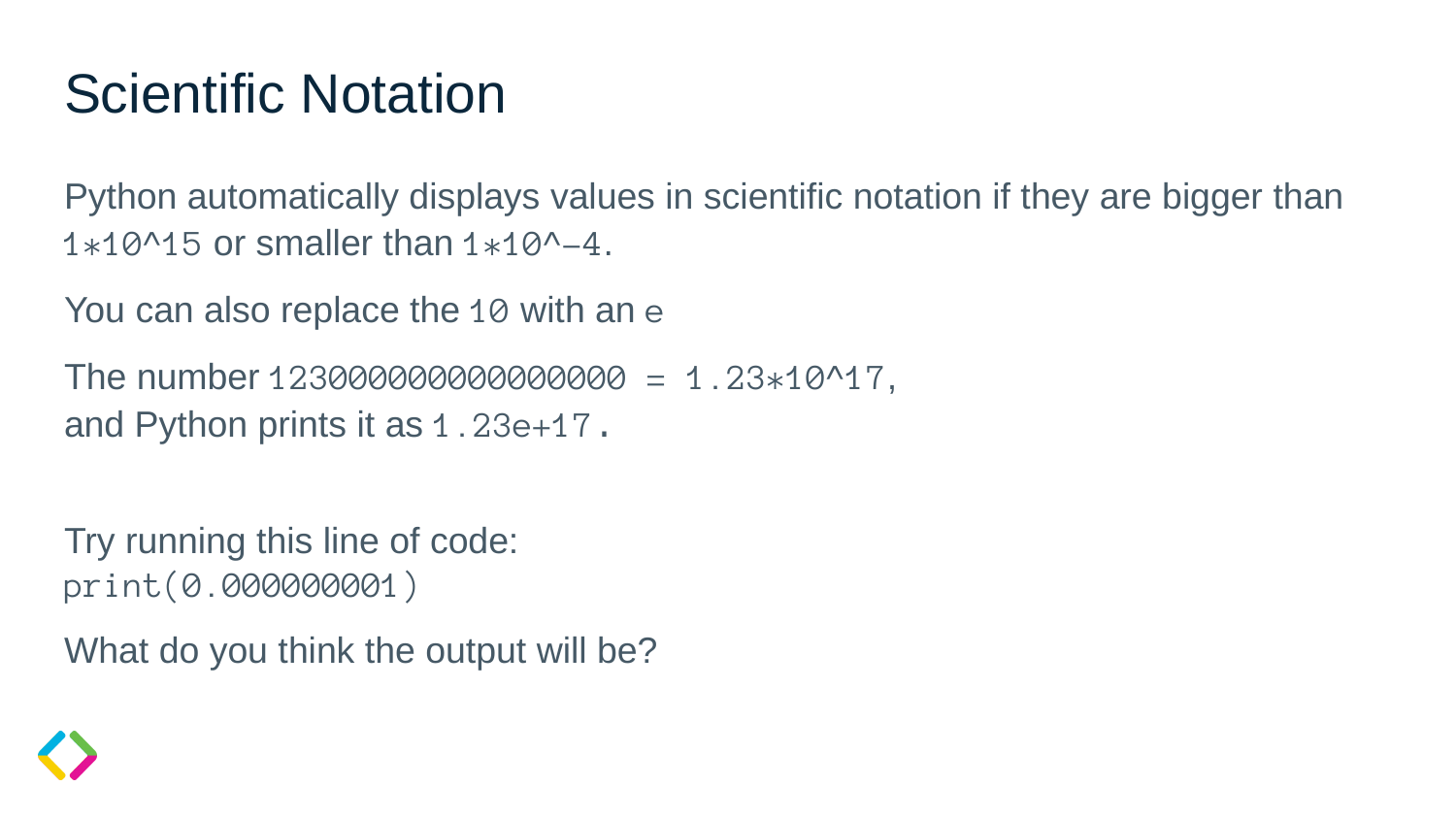

# Scientific Notation
Python automatically displays values in scientific notation if they are bigger than 1*10^15 or smaller than 1*10^-4.
You can also replace the 10 with an e
The number 123000000000000000 = 1.23*10^17,
and Python prints it as 1.23e+17.

Try running this line of code:
print(0.000000001)
What do you think the output will be?